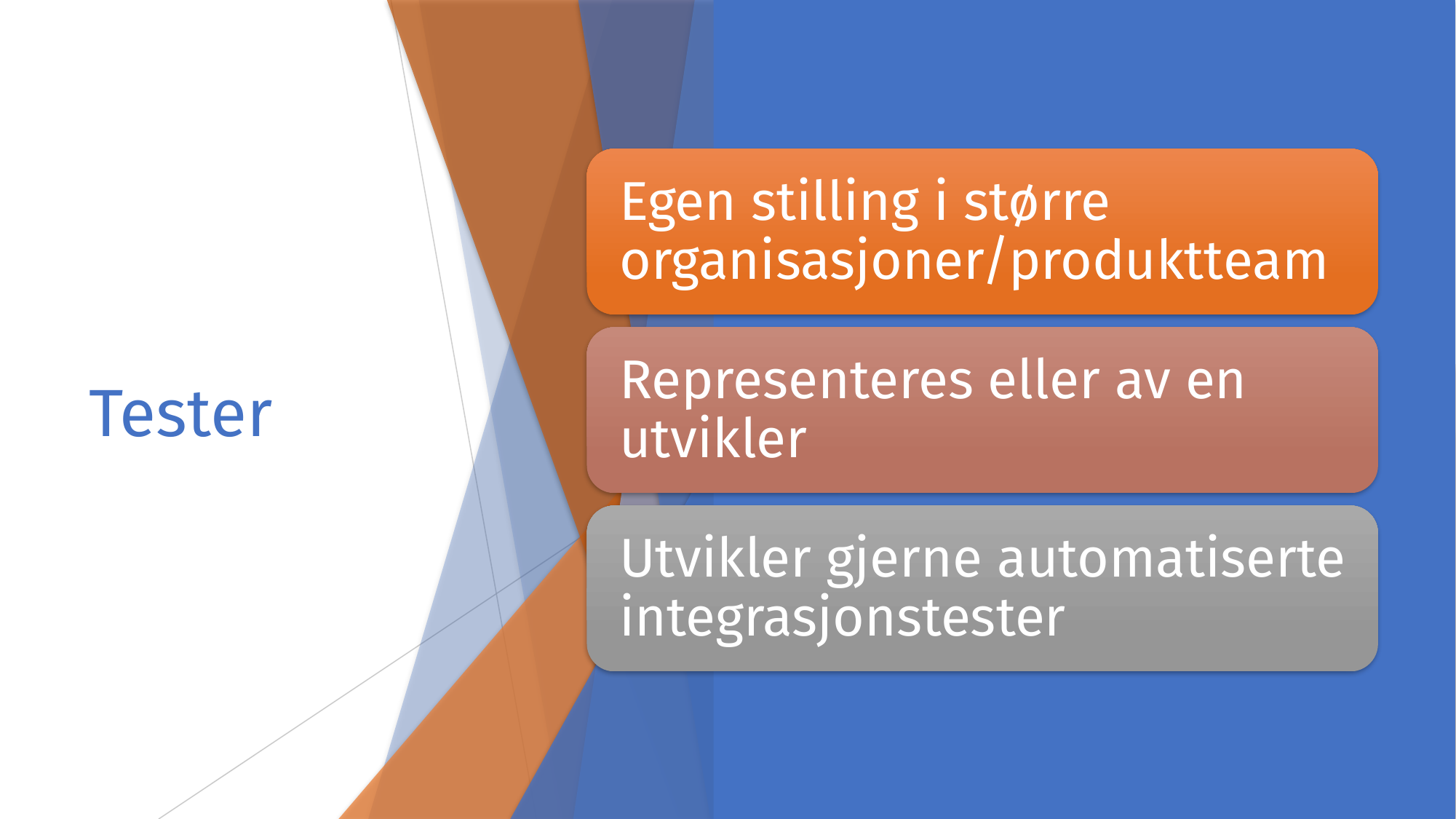

Egen stilling i større organisasjoner/produktteam
Representeres eller av en utvikler
Utvikler gjerne automatiserte integrasjonstester
# Tester